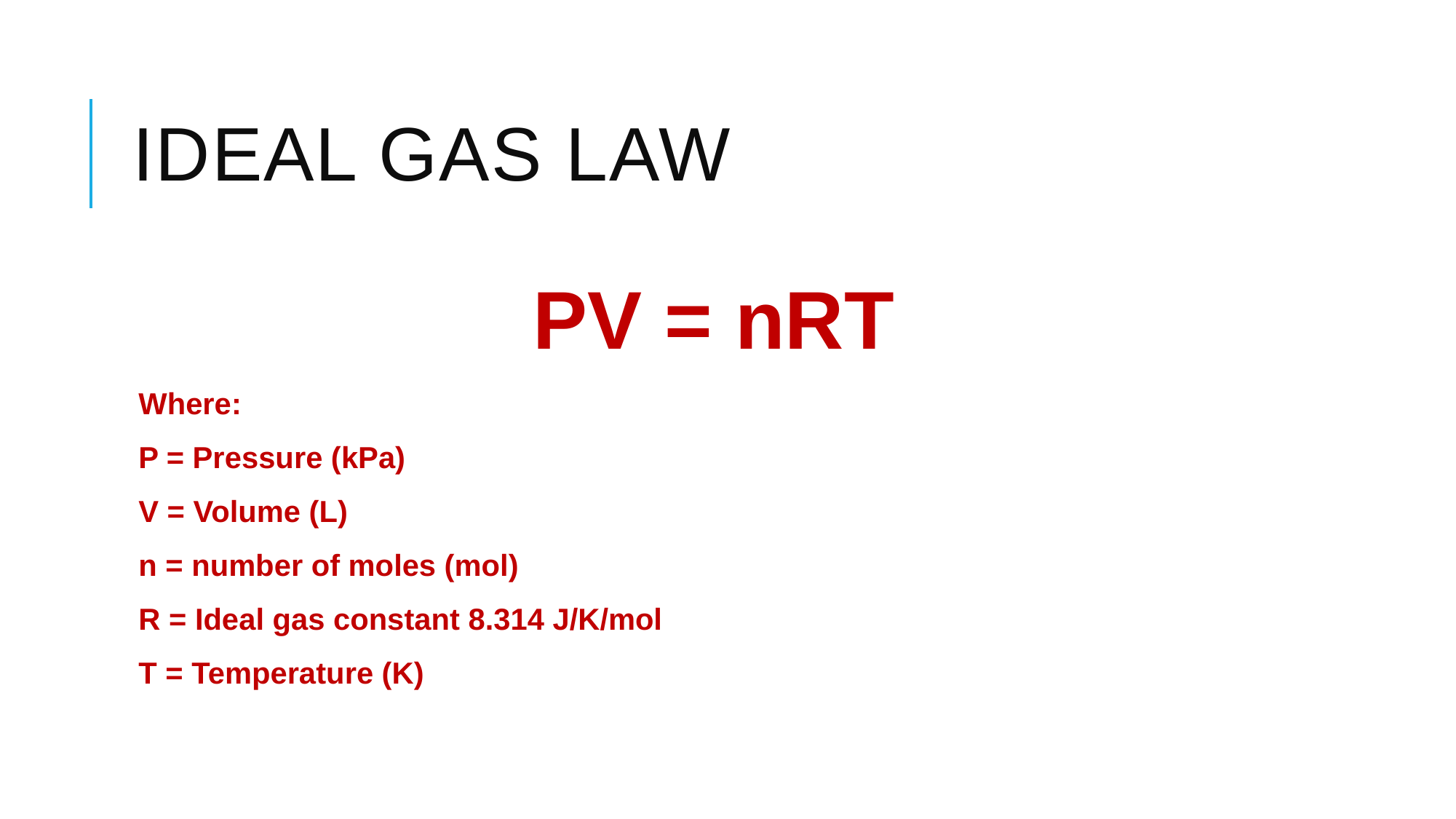

# Ideal gas law
PV = nRT
Where:
P = Pressure (kPa)
V = Volume (L)
n = number of moles (mol)
R = Ideal gas constant 8.314 J/K/mol
T = Temperature (K)